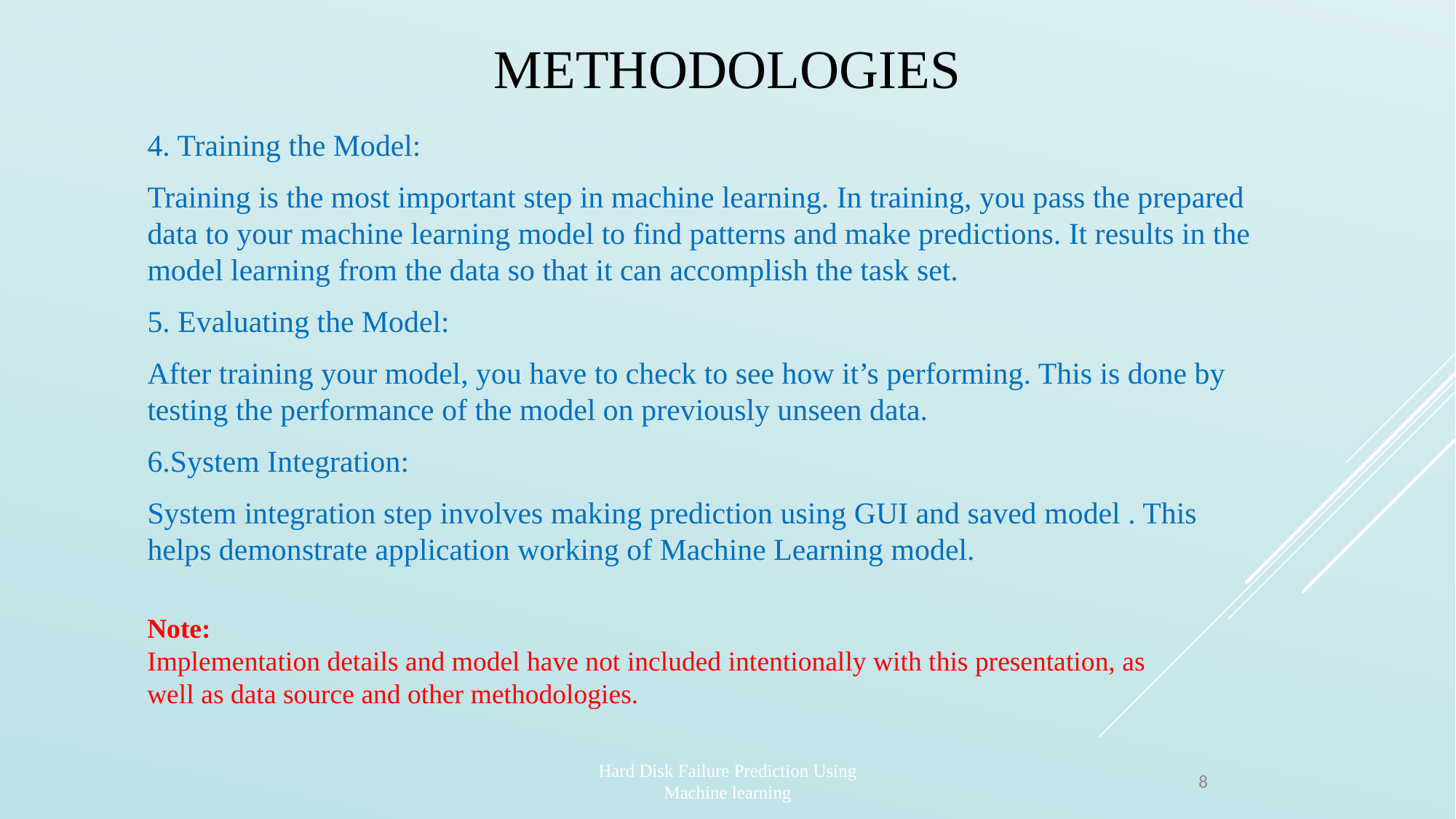

# Methodologies
4. Training the Model:
Training is the most important step in machine learning. In training, you pass the prepared data to your machine learning model to find patterns and make predictions. It results in the model learning from the data so that it can accomplish the task set.
5. Evaluating the Model:
After training your model, you have to check to see how it’s performing. This is done by testing the performance of the model on previously unseen data.
6.System Integration:
System integration step involves making prediction using GUI and saved model . This helps demonstrate application working of Machine Learning model.

Note:
Implementation details and model have not included intentionally with this presentation, as well as data source and other methodologies.
Hard Disk Failure Prediction Using Machine learning
8